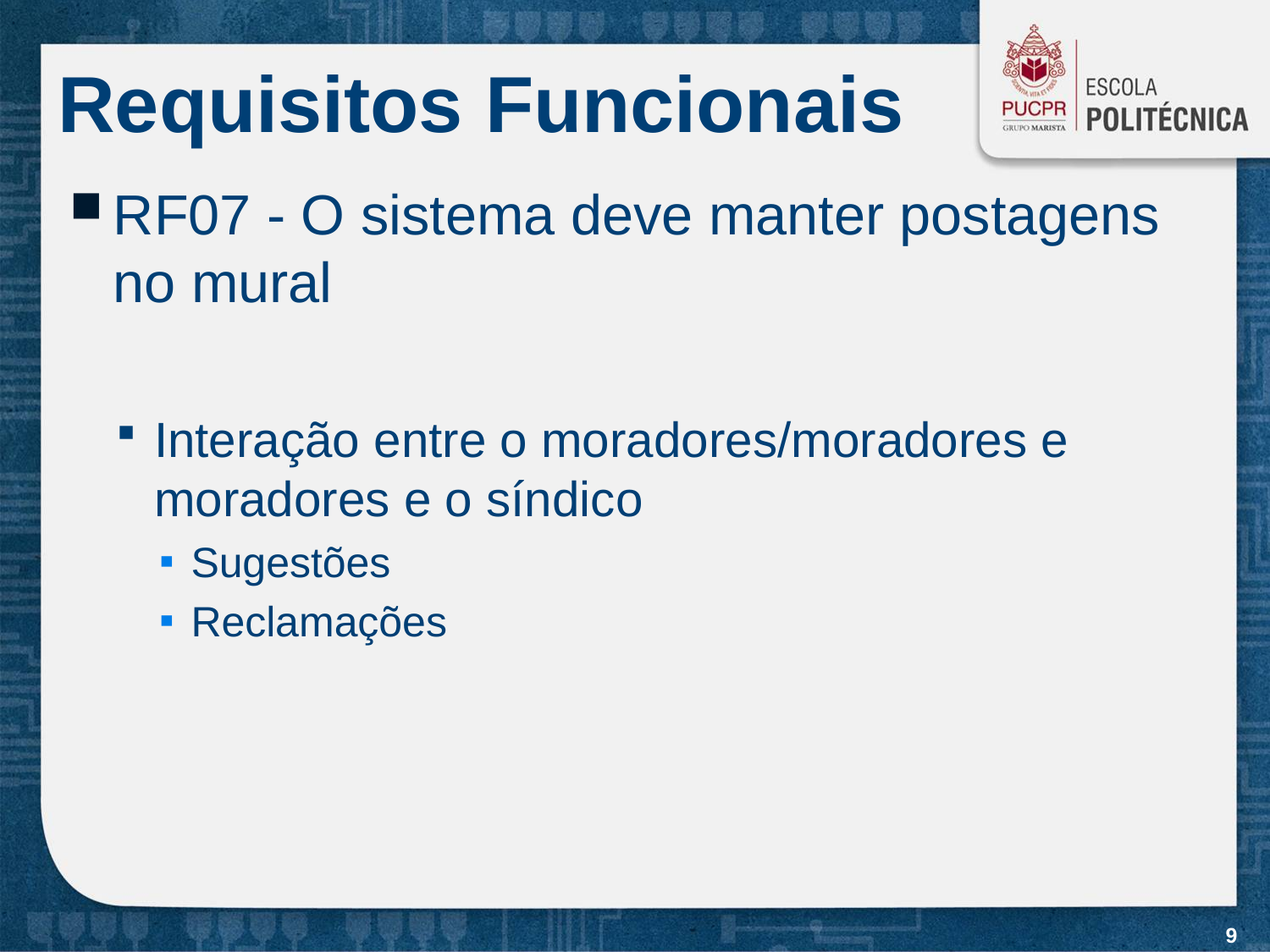

# Requisitos Funcionais
RF07 - O sistema deve manter postagens no mural

Interação entre o moradores/moradores e moradores e o síndico
Sugestões
Reclamações

9